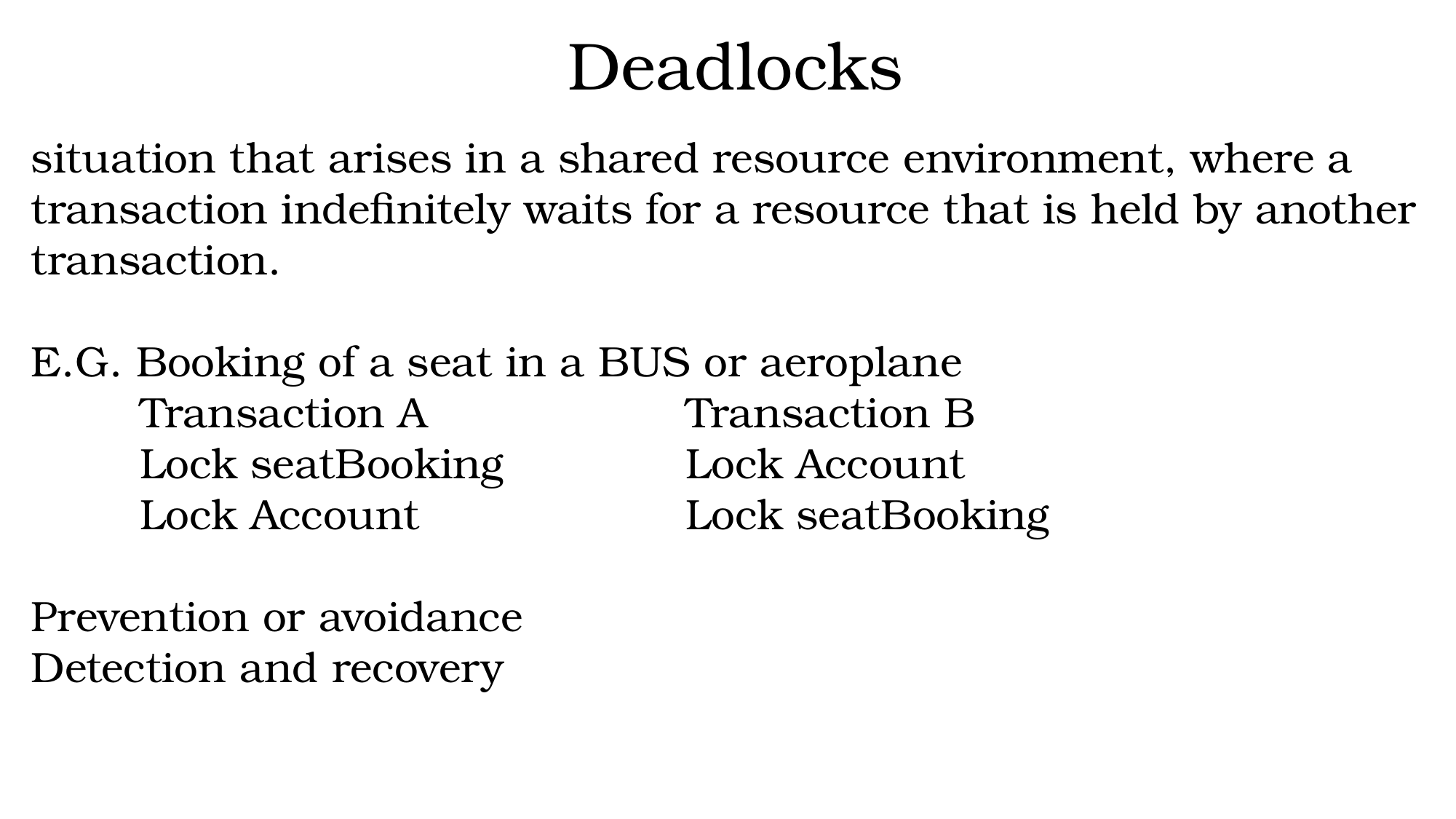

Deadlocks
situation that arises in a shared resource environment, where a transaction indefinitely waits for a resource that is held by another transaction.

E.G. Booking of a seat in a BUS or aeroplane
	Transaction A			Transaction B
	Lock seatBooking		Lock Account
	Lock Account			Lock seatBooking

Prevention or avoidance
Detection and recovery